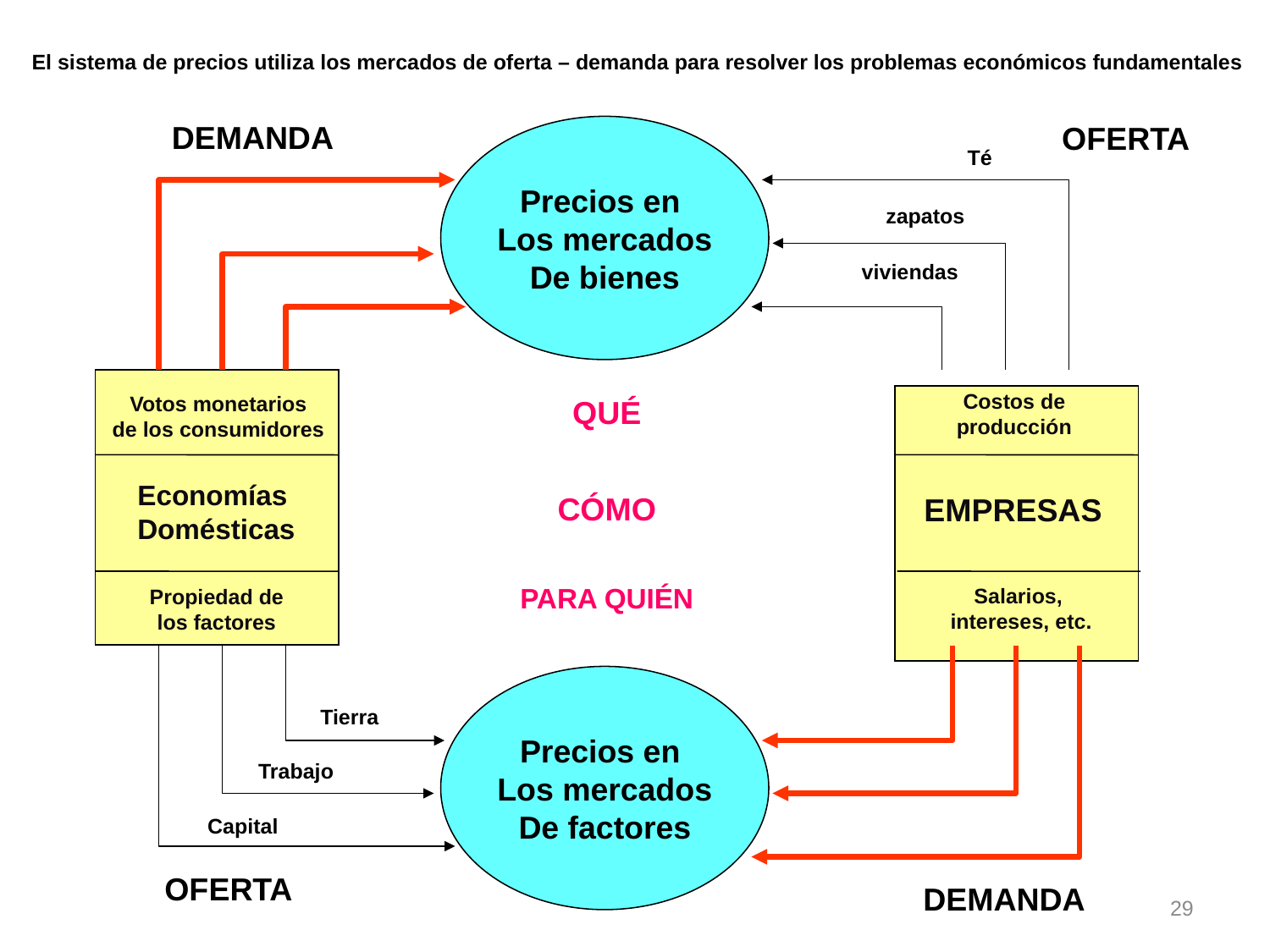

El sistema de precios utiliza los mercados de oferta – demanda para resolver los problemas económicos fundamentales
DEMANDA
Precios en
Los mercados
De bienes
OFERTA
Té

zapatos

viviendas

Costos de
producción
Votos monetarios
de los consumidores
QUÉ

Economías Domésticas
CÓMO
EMPRESAS

PARA QUIÉN
Salarios,
intereses, etc.
Propiedad de
los factores

Precios en
Los mercados
De factores
Tierra
Trabajo
Capital
OFERTA
DEMANDA
29